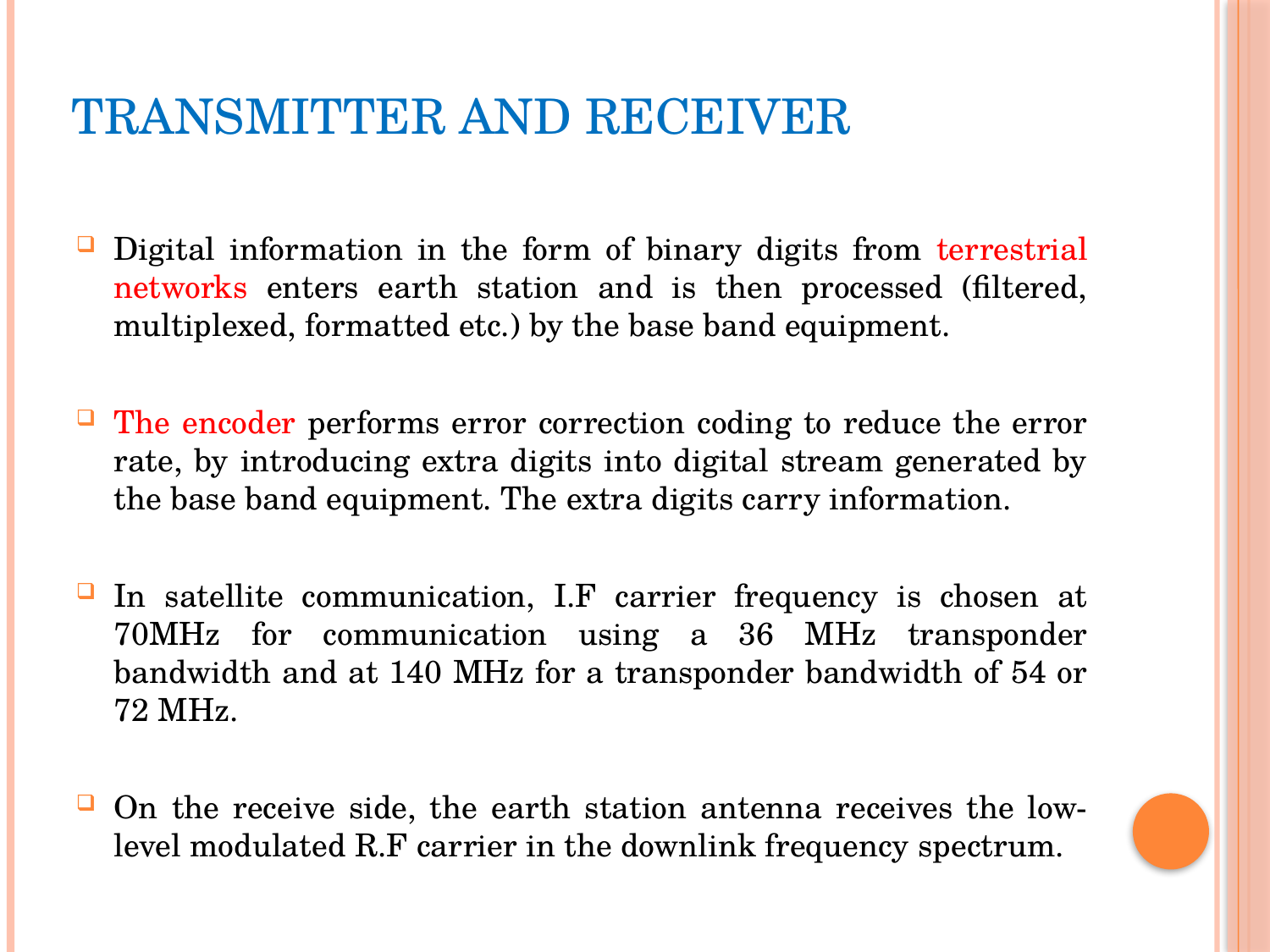

# Transmitter and receiver
Digital information in the form of binary digits from terrestrial networks enters earth station and is then processed (filtered, multiplexed, formatted etc.) by the base band equipment.

The encoder performs error correction coding to reduce the error rate, by introducing extra digits into digital stream generated by the base band equipment. The extra digits carry information.

In satellite communication, I.F carrier frequency is chosen at 70MHz for communication using a 36 MHz transponder bandwidth and at 140 MHz for a transponder bandwidth of 54 or 72 MHz.

On the receive side, the earth station antenna receives the low-level modulated R.F carrier in the downlink frequency spectrum.